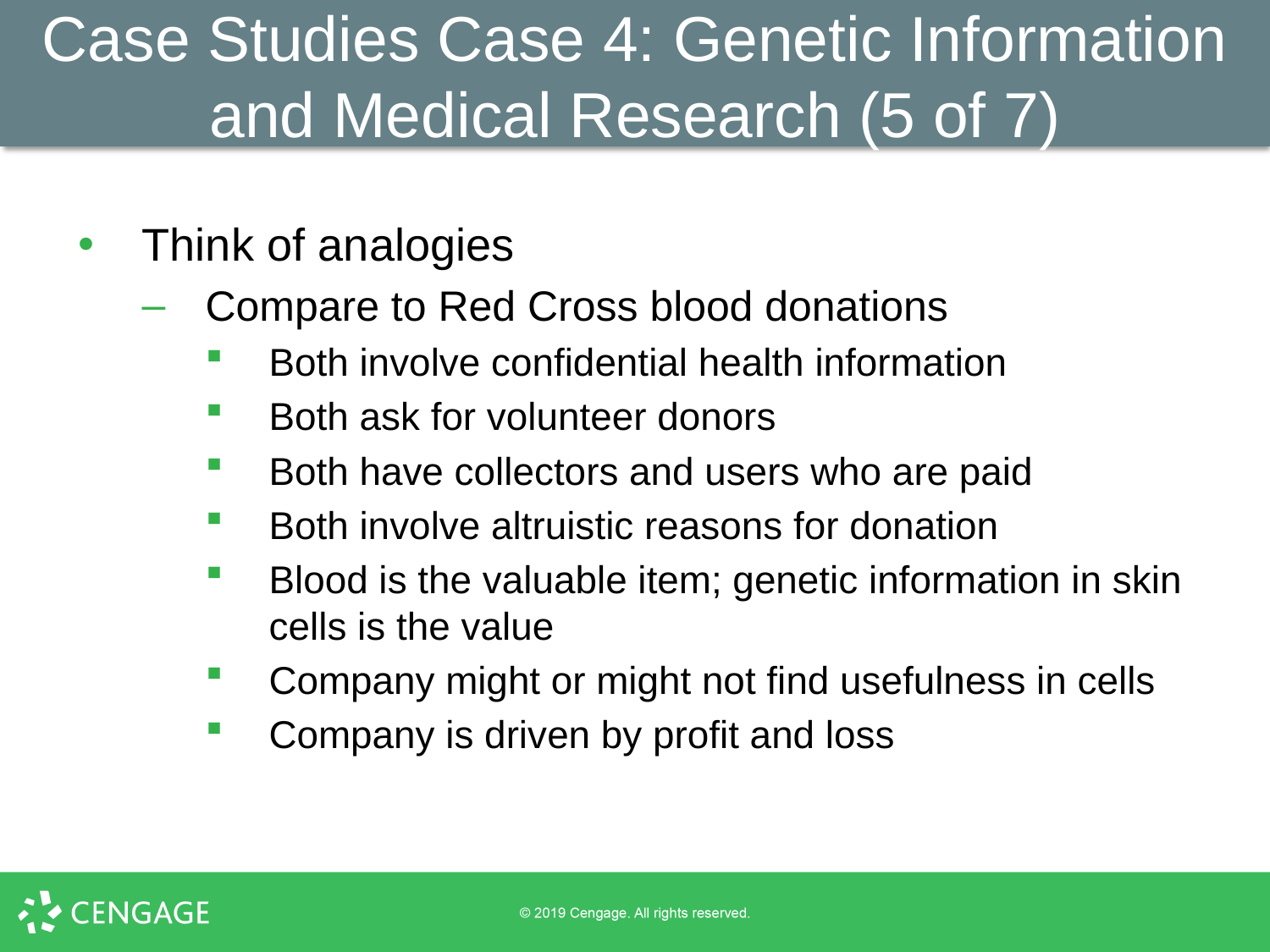

# Case Studies Case 4: Genetic Information and Medical Research (5 of 7)
Think of analogies
Compare to Red Cross blood donations
Both involve confidential health information
Both ask for volunteer donors
Both have collectors and users who are paid
Both involve altruistic reasons for donation
Blood is the valuable item; genetic information in skin cells is the value
Company might or might not find usefulness in cells
Company is driven by profit and loss